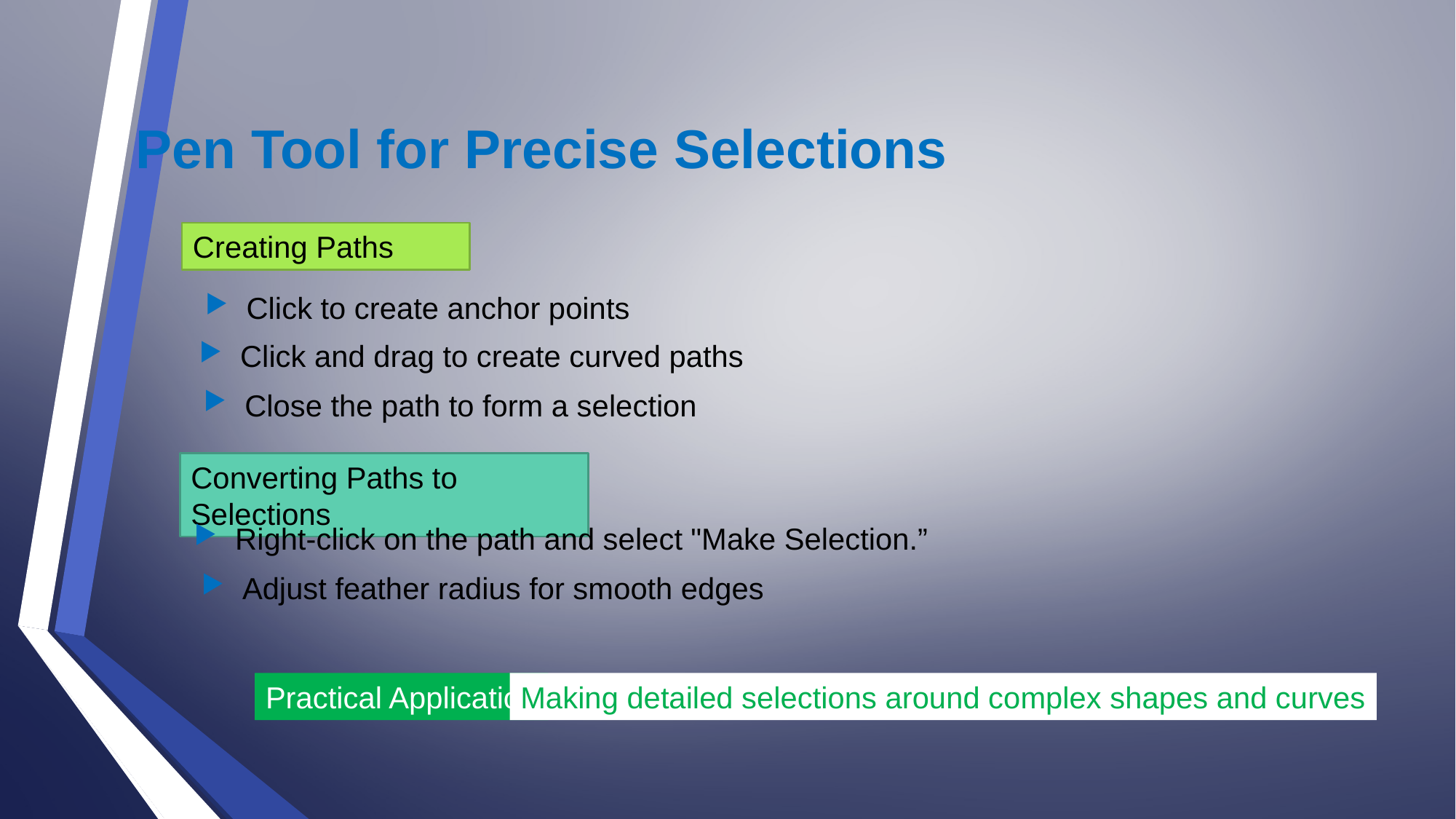

Pen Tool for Precise Selections
Creating Paths
Click to create anchor points
Click and drag to create curved paths
Close the path to form a selection
Converting Paths to Selections
Right-click on the path and select "Make Selection.”
Adjust feather radius for smooth edges
Practical Application
Making detailed selections around complex shapes and curves